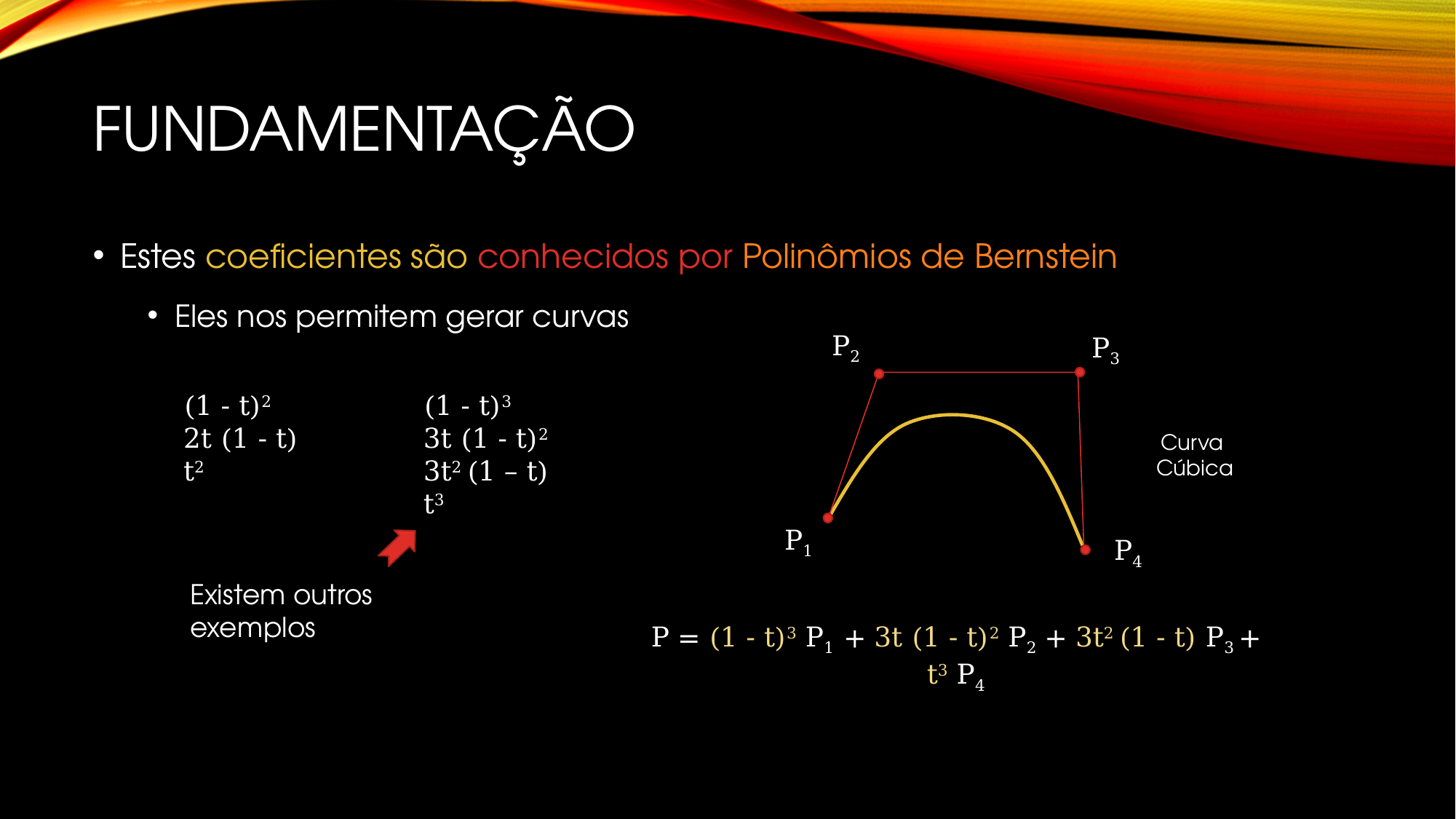

# Fundamentação
Estes coeficientes são conhecidos por Polinômios de Bernstein
Eles nos permitem gerar curvas
P2
P3

P1
P4

(1 - t)2
2t (1 - t)
t2
(1 - t)3
3t (1 - t)2
3t2 (1 – t)
t3
Curva
Cúbica

Existem outros exemplos
P = (1 - t)3 P1  + 3t (1 - t)2 P2 + 3t2 (1 - t) P3 + t3 P4